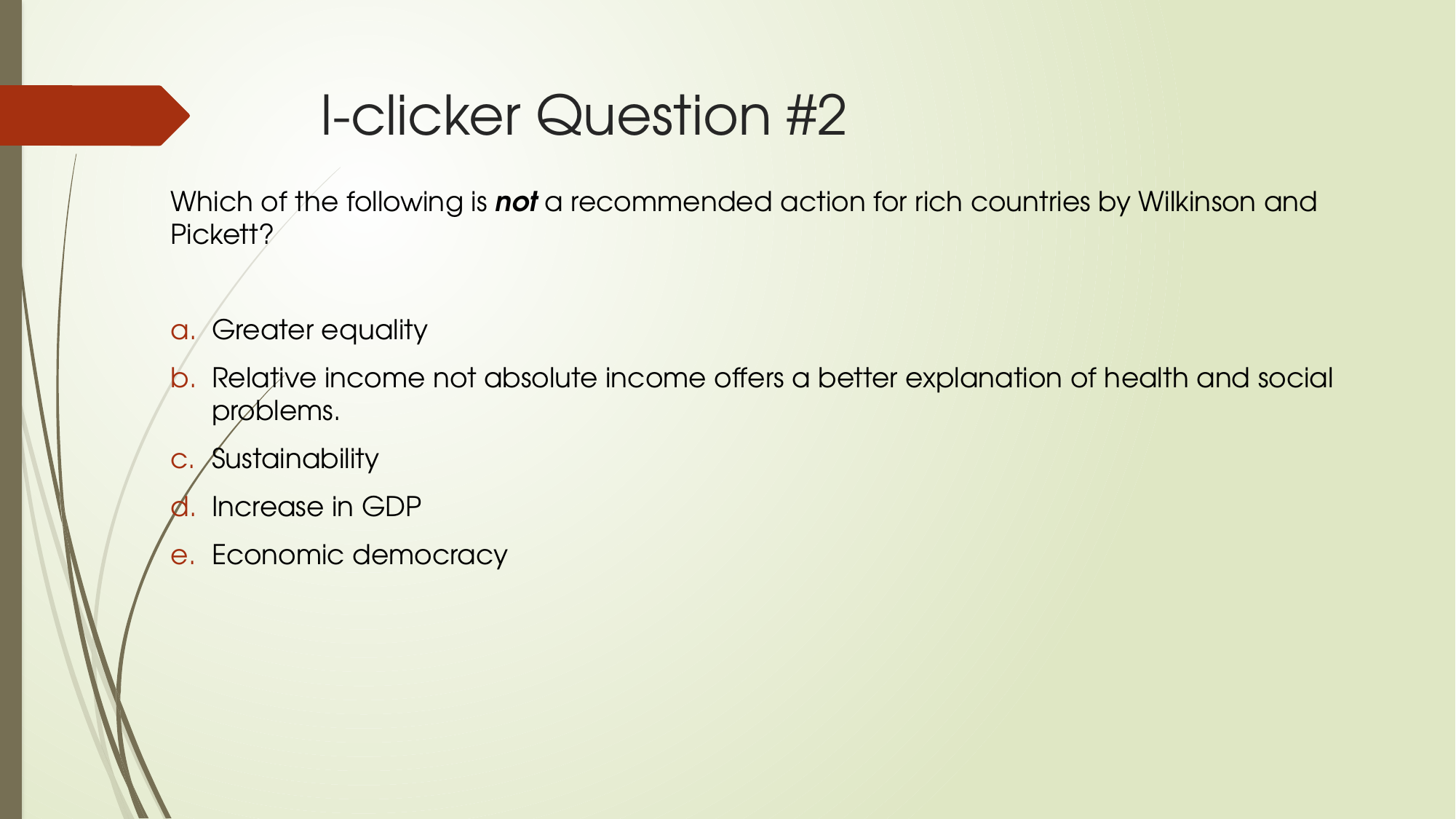

# I-clicker Question #2
Which of the following is not a recommended action for rich countries by Wilkinson and Pickett?

Greater equality
Relative income not absolute income offers a better explanation of health and social problems.
Sustainability
Increase in GDP
Economic democracy